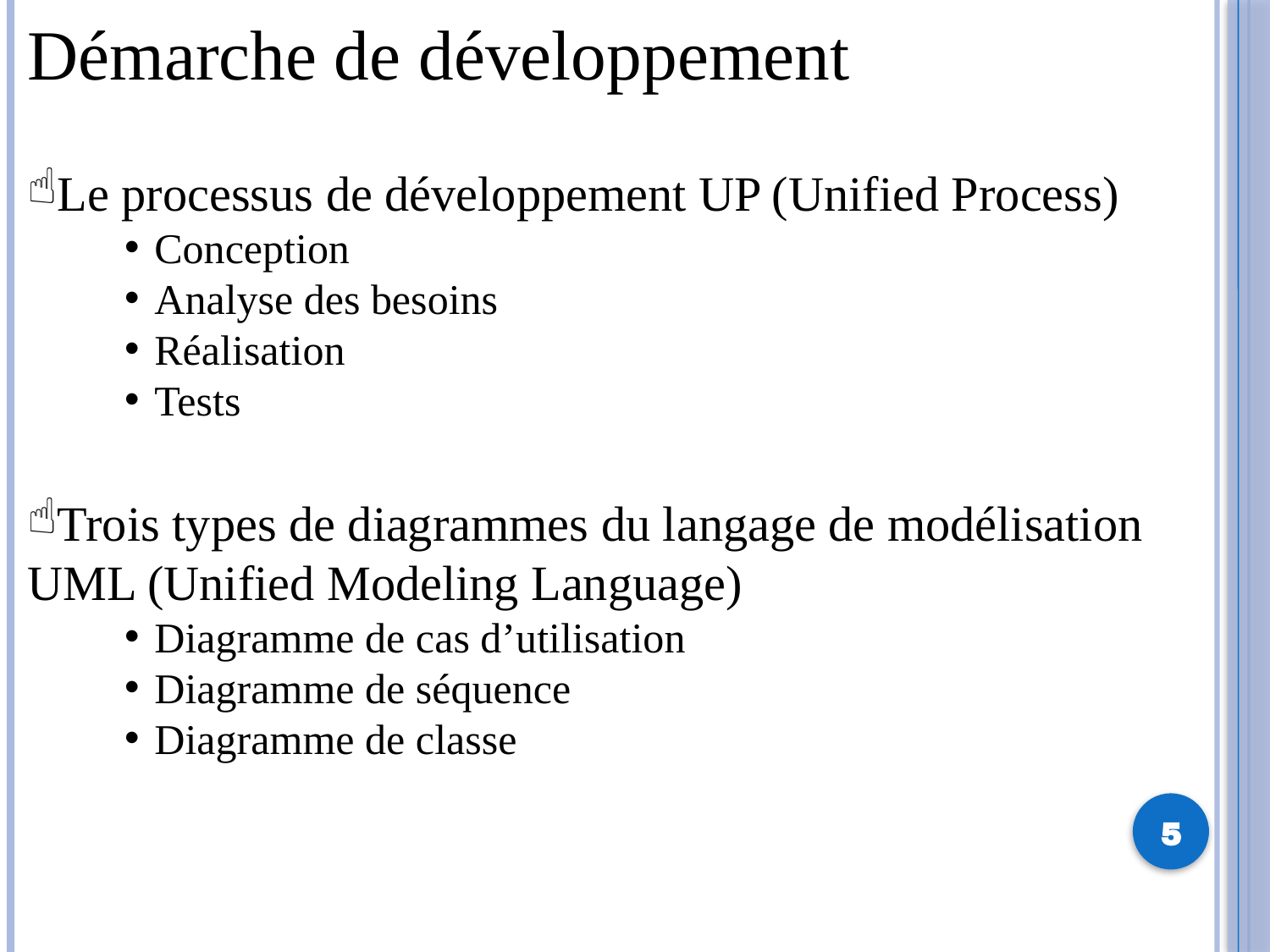

Démarche de développement

Le processus de développement UP (Unified Process)
Conception
Analyse des besoins
Réalisation
Tests

Trois types de diagrammes du langage de modélisation UML (Unified Modeling Language)
Diagramme de cas d’utilisation
Diagramme de séquence
Diagramme de classe

5